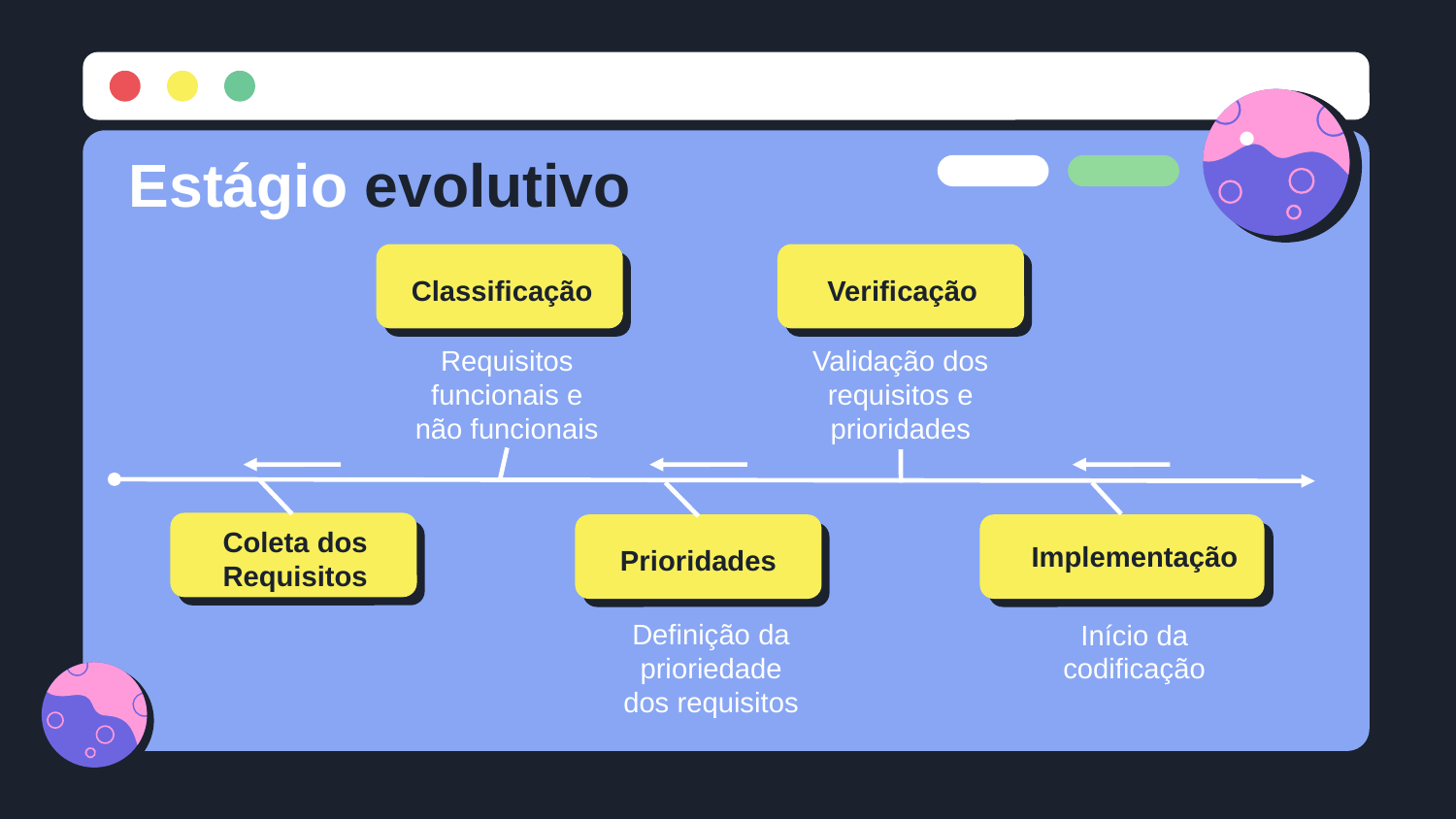

# Estágio evolutivo

Classificação
Verificação
Requisitos funcionais e não funcionais

Validação dos requisitos e prioridades

Coleta dos Requisitos
Prioridades
Implementação
Definição da prioriedade dos requisitos
Início da codificação